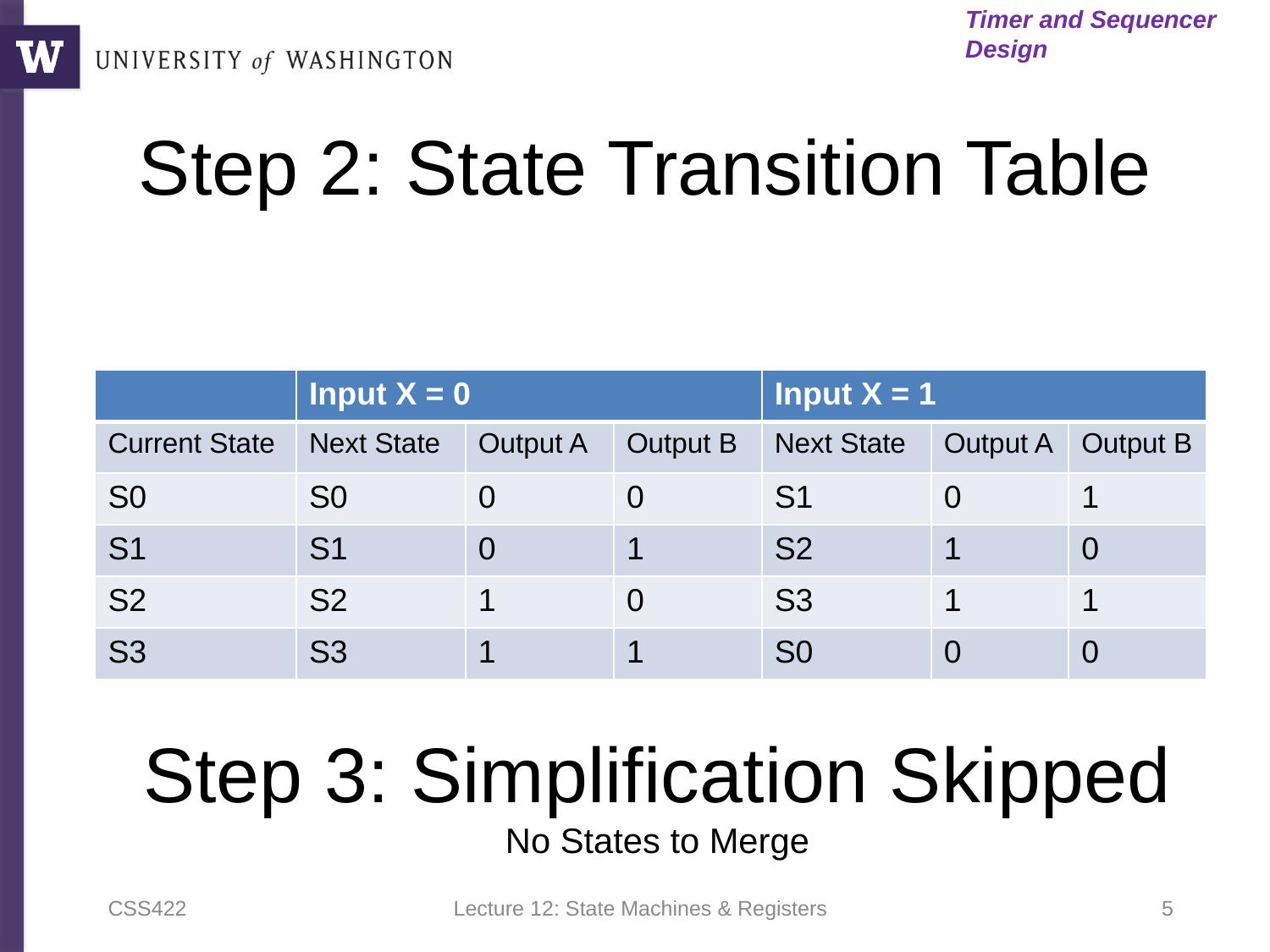

Timer and Sequencer Design
# Step 2: State Transition Table
|  | Input X = 0 |  |  | Input X = 1 |  |  |
| --- | --- | --- | --- | --- | --- | --- |
| Current State | Next State | Output A | Output B | Next State | Output A | Output B |
| S0 | S0 | 0 | 0 | S1 | 0 | 1 |
| S1 | S1 | 0 | 1 | S2 | 1 | 0 |
| S2 | S2 | 1 | 0 | S3 | 1 | 1 |
| S3 | S3 | 1 | 1 | S0 | 0 | 0 |
Step 3: Simplification Skipped
No States to Merge
CSS422
Lecture 12: State Machines & Registers
5